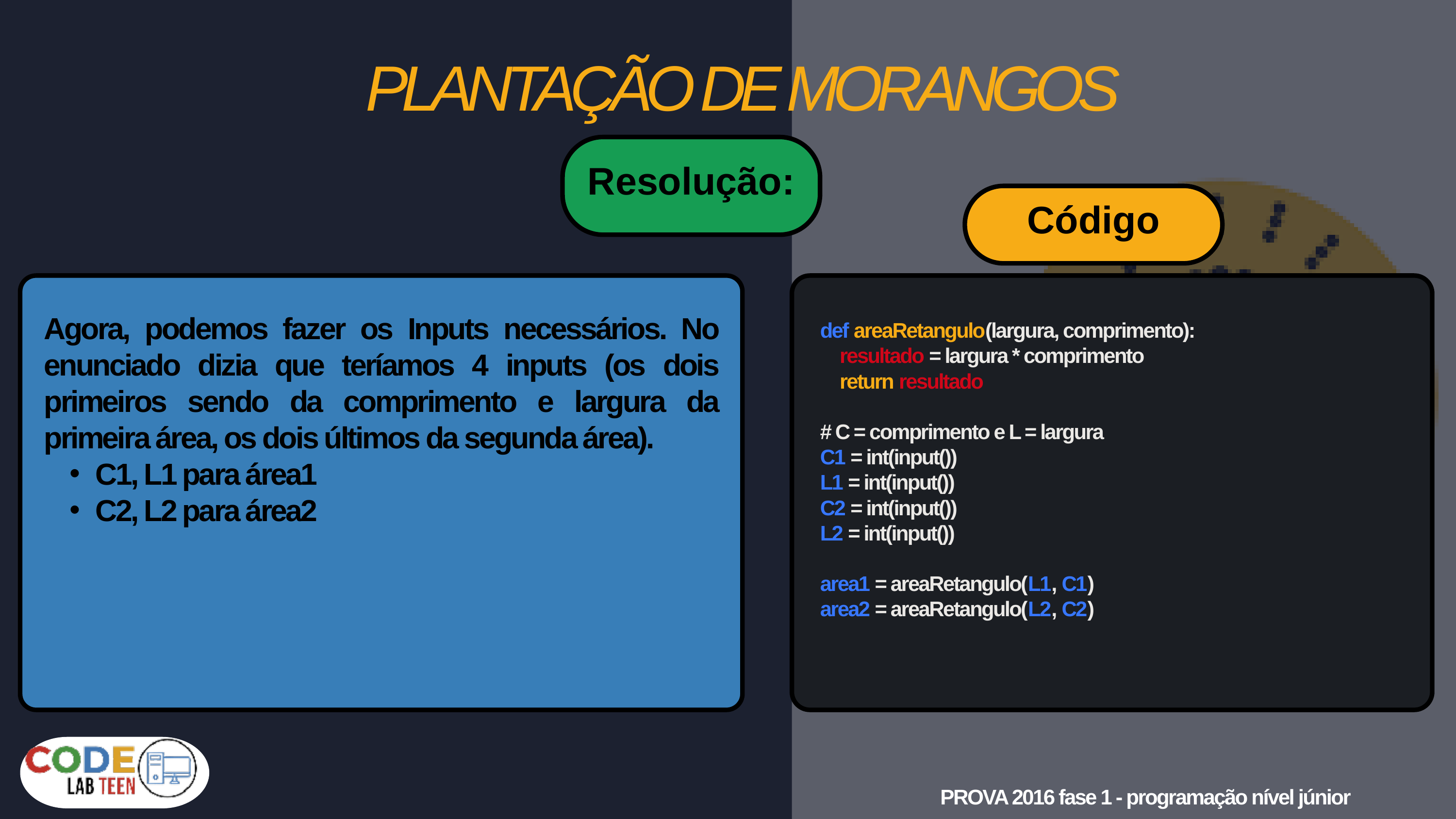

PLANTAÇÃO DE MORANGOS

Resolução:

Código

Agora, podemos fazer os Inputs necessários. No enunciado dizia que teríamos 4 inputs (os dois primeiros sendo da comprimento e largura da primeira área, os dois últimos da segunda área).
C1, L1 para área1
C2, L2 para área2

def areaRetangulo(largura, comprimento):
    resultado = largura * comprimento
    return resultado

# C = comprimento e L = largura
C1 = int(input())
L1 = int(input())
C2 = int(input())
L2 = int(input())

area1 = areaRetangulo(L1, C1)
area2 = areaRetangulo(L2, C2)

PROVA 2016 fase 1 - programação nível júnior